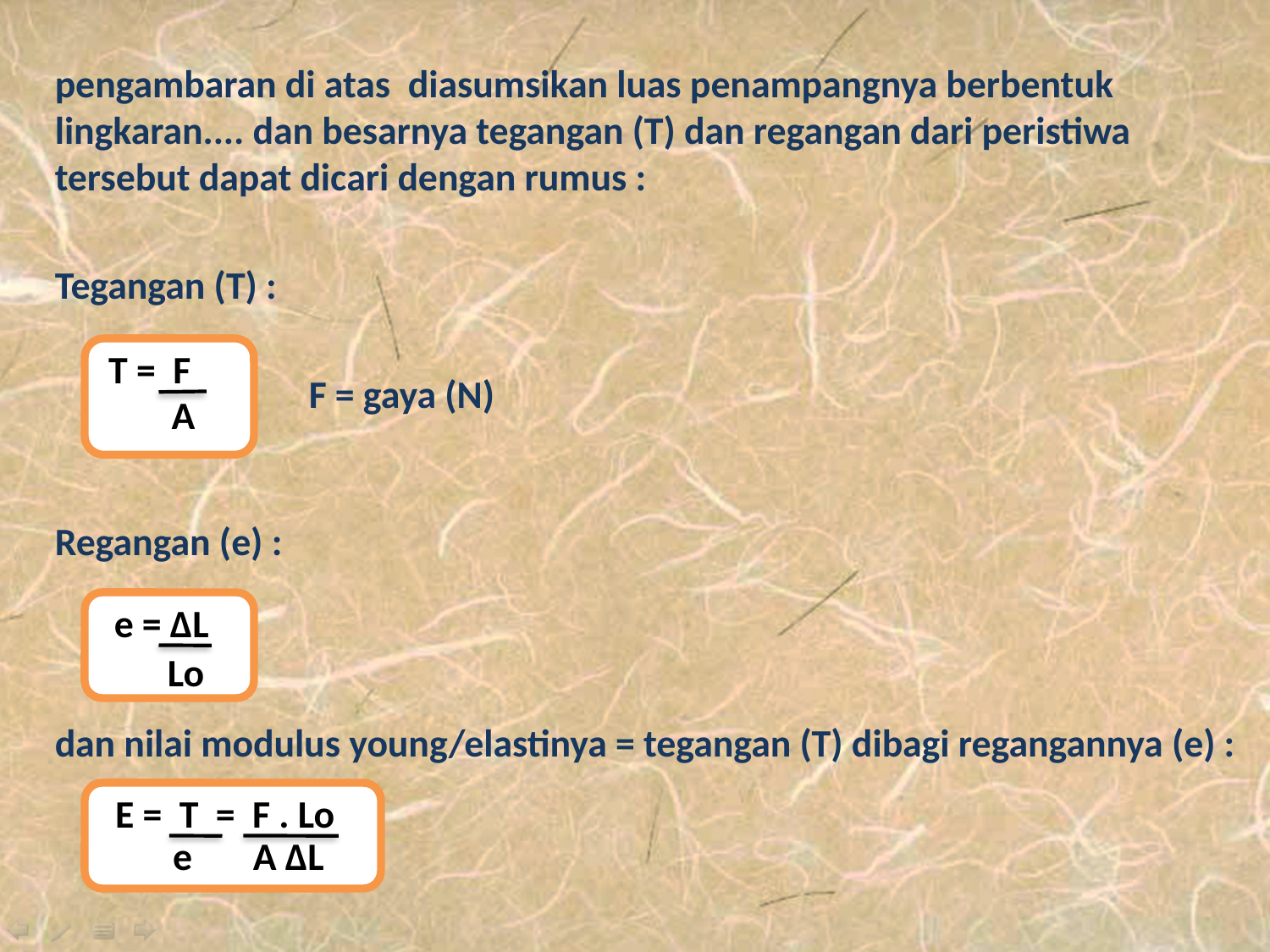

pengambaran di atas  diasumsikan luas penampangnya berbentuk lingkaran.... dan besarnya tegangan (T) dan regangan dari peristiwa tersebut dapat dicari dengan rumus :

Tegangan (T) :

		F = gaya (N)
Regangan (e) :

dan nilai modulus young/elastinya = tegangan (T) dibagi regangannya (e) :

T =  F
A

e = ∆L
Lo

E =  T  =  F . Lo
e       A ∆L